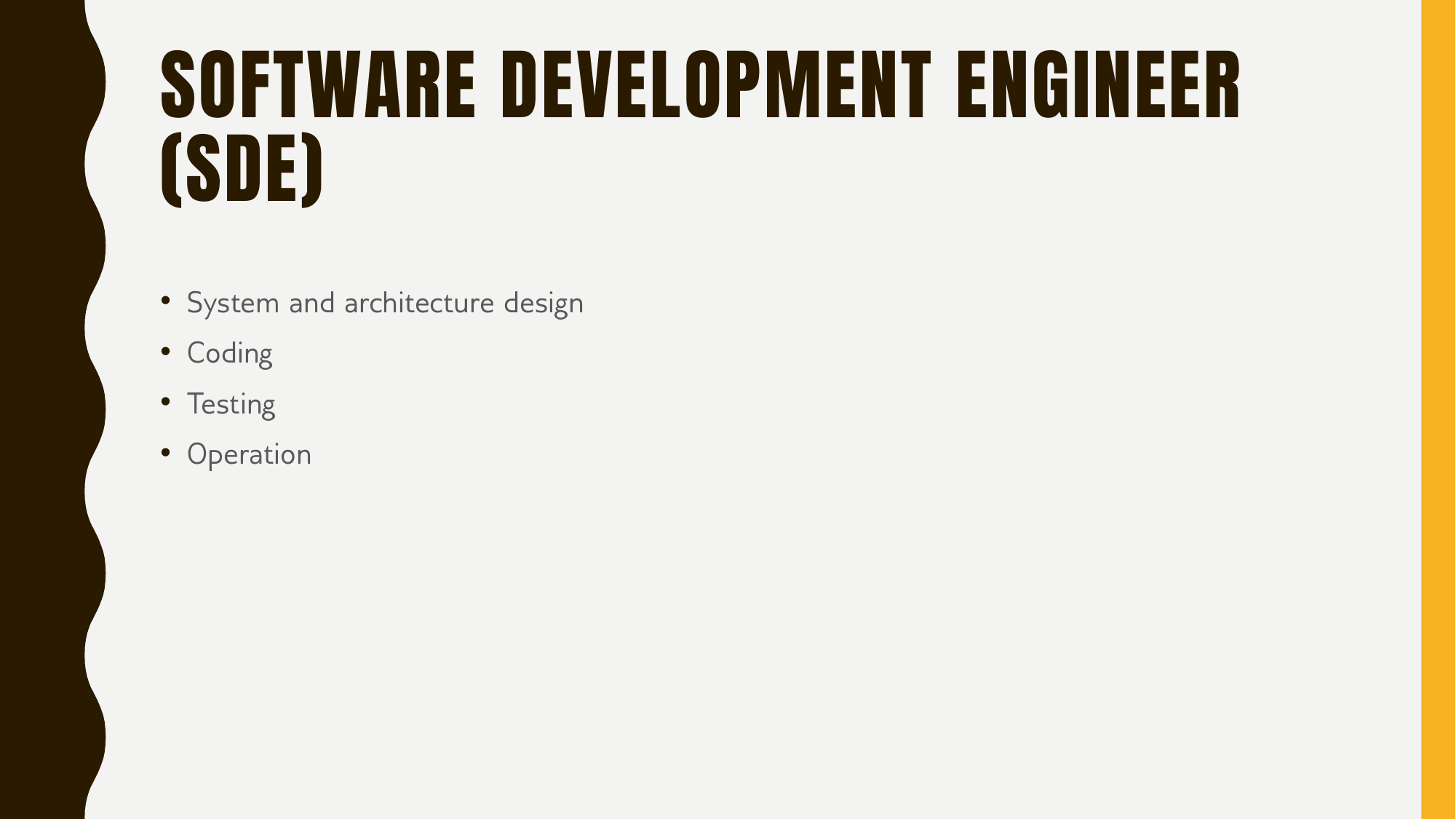

# software development engineer (SDE)
System and architecture design
Coding
Testing
Operation